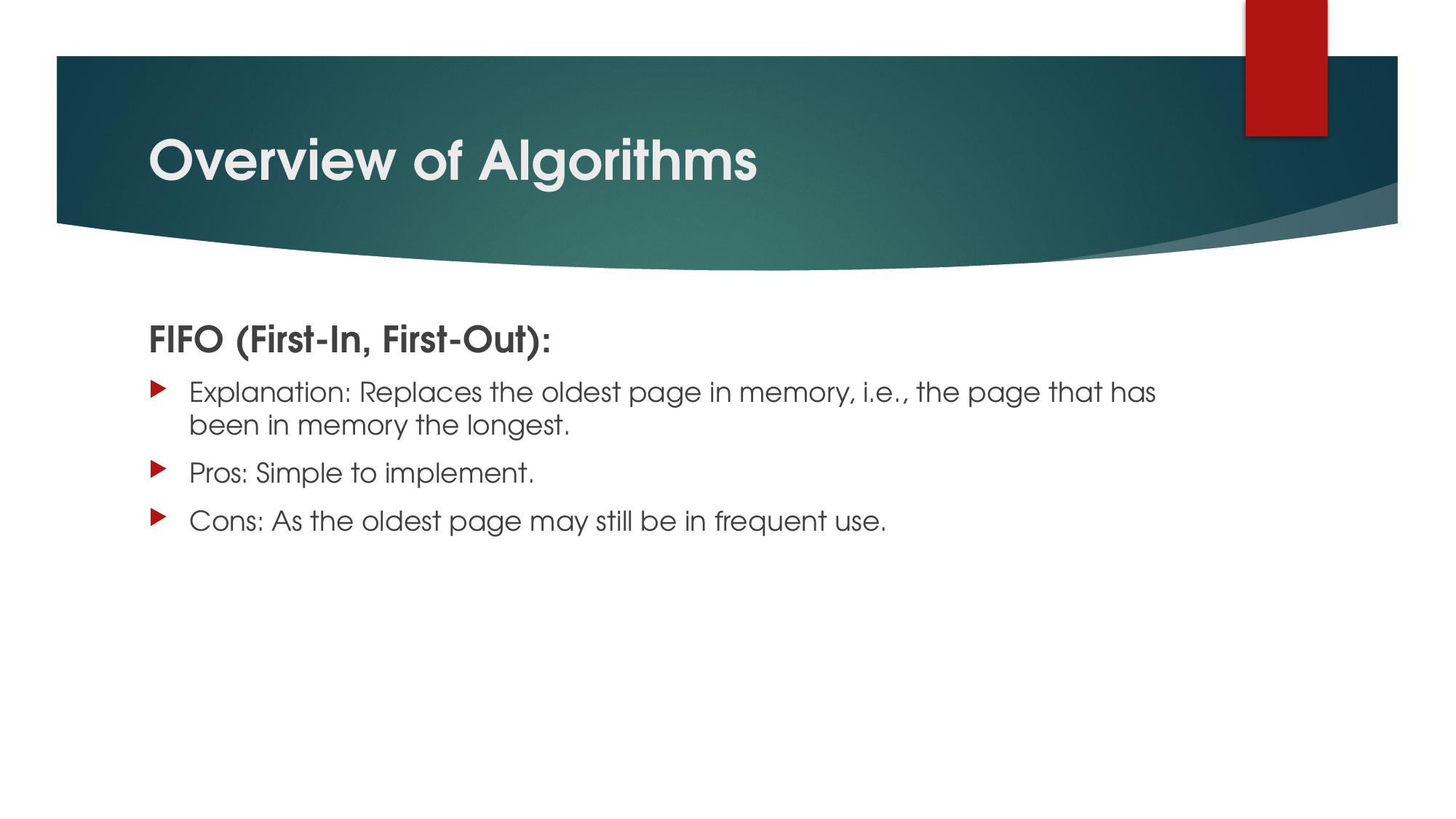

# Overview of Algorithms
FIFO (First-In, First-Out):
Explanation: Replaces the oldest page in memory, i.e., the page that has been in memory the longest.
Pros: Simple to implement.
Cons: As the oldest page may still be in frequent use.